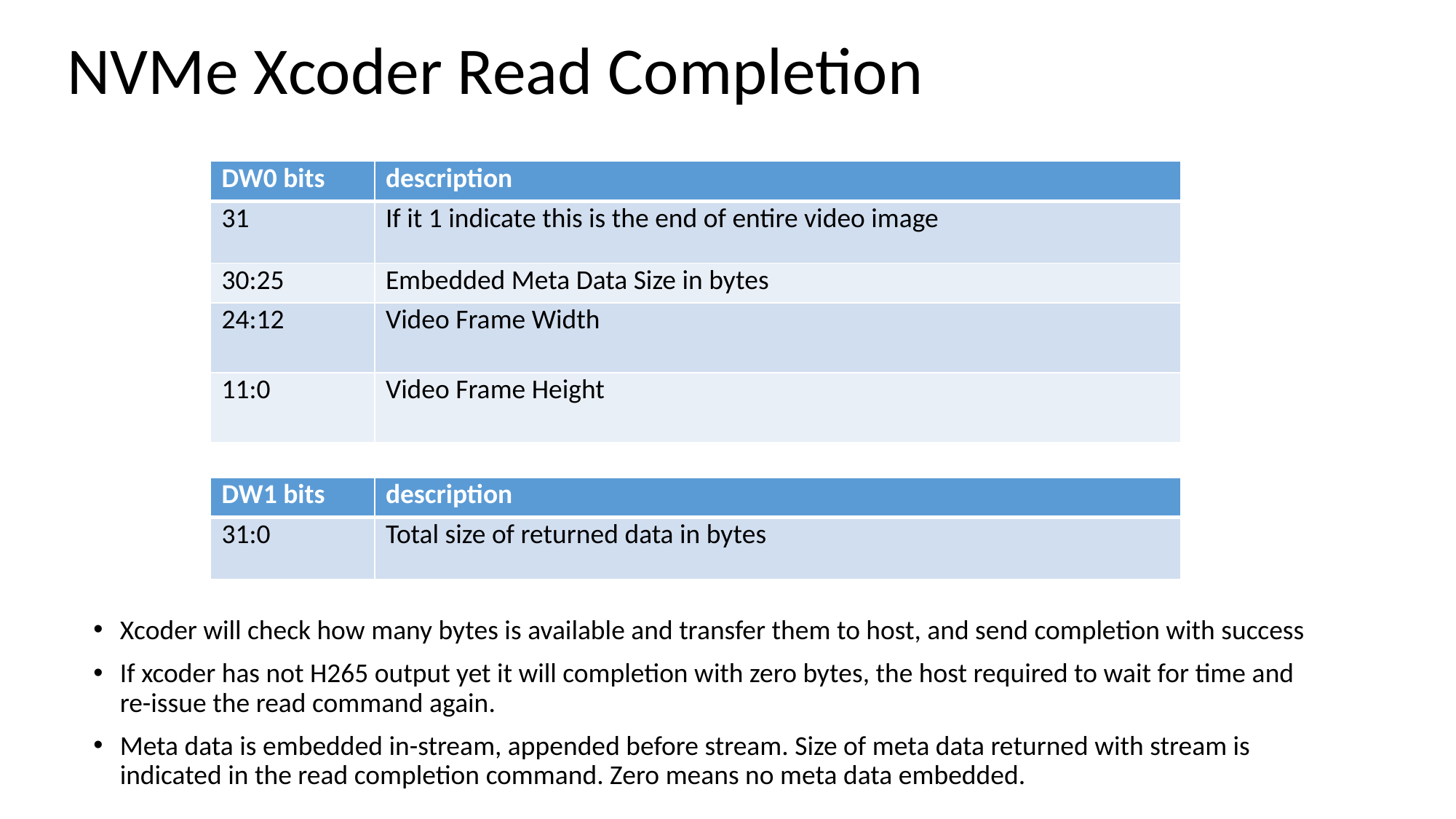

# NVMe Xcoder Read Completion
| DW0 bits | description |
| --- | --- |
| 31 | If it 1 indicate this is the end of entire video image |
| 30:25 | Embedded Meta Data Size in bytes |
| 24:12 | Video Frame Width |
| 11:0 | Video Frame Height |
| DW1 bits | description |
| --- | --- |
| 31:0 | Total size of returned data in bytes |
Xcoder will check how many bytes is available and transfer them to host, and send completion with success
If xcoder has not H265 output yet it will completion with zero bytes, the host required to wait for time and re-issue the read command again.
Meta data is embedded in-stream, appended before stream. Size of meta data returned with stream is indicated in the read completion command. Zero means no meta data embedded.